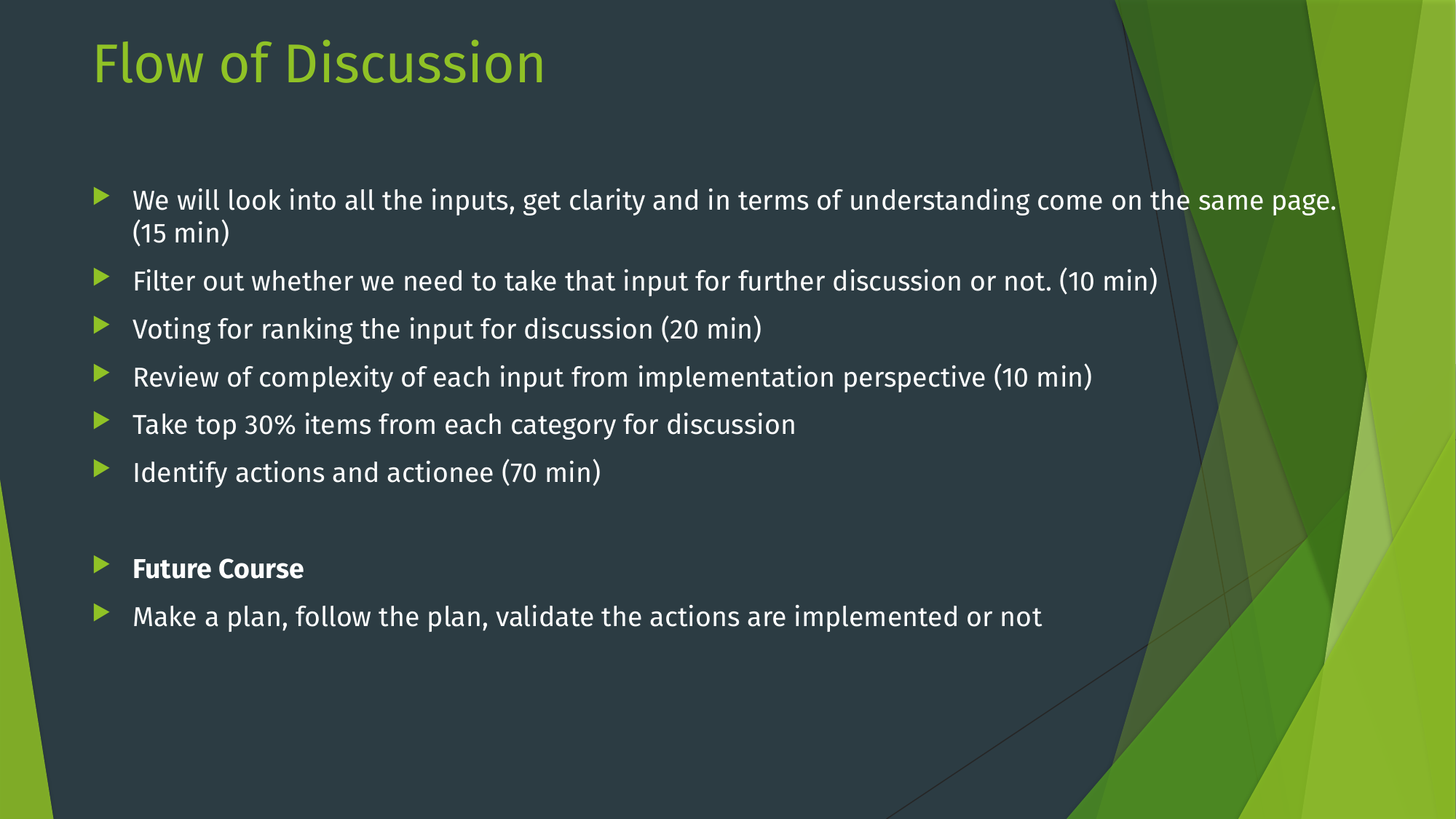

# Flow of Discussion
We will look into all the inputs, get clarity and in terms of understanding come on the same page. (15 min)
Filter out whether we need to take that input for further discussion or not. (10 min)
Voting for ranking the input for discussion (20 min)
Review of complexity of each input from implementation perspective (10 min)
Take top 30% items from each category for discussion
Identify actions and actionee (70 min)

Future Course
Make a plan, follow the plan, validate the actions are implemented or not